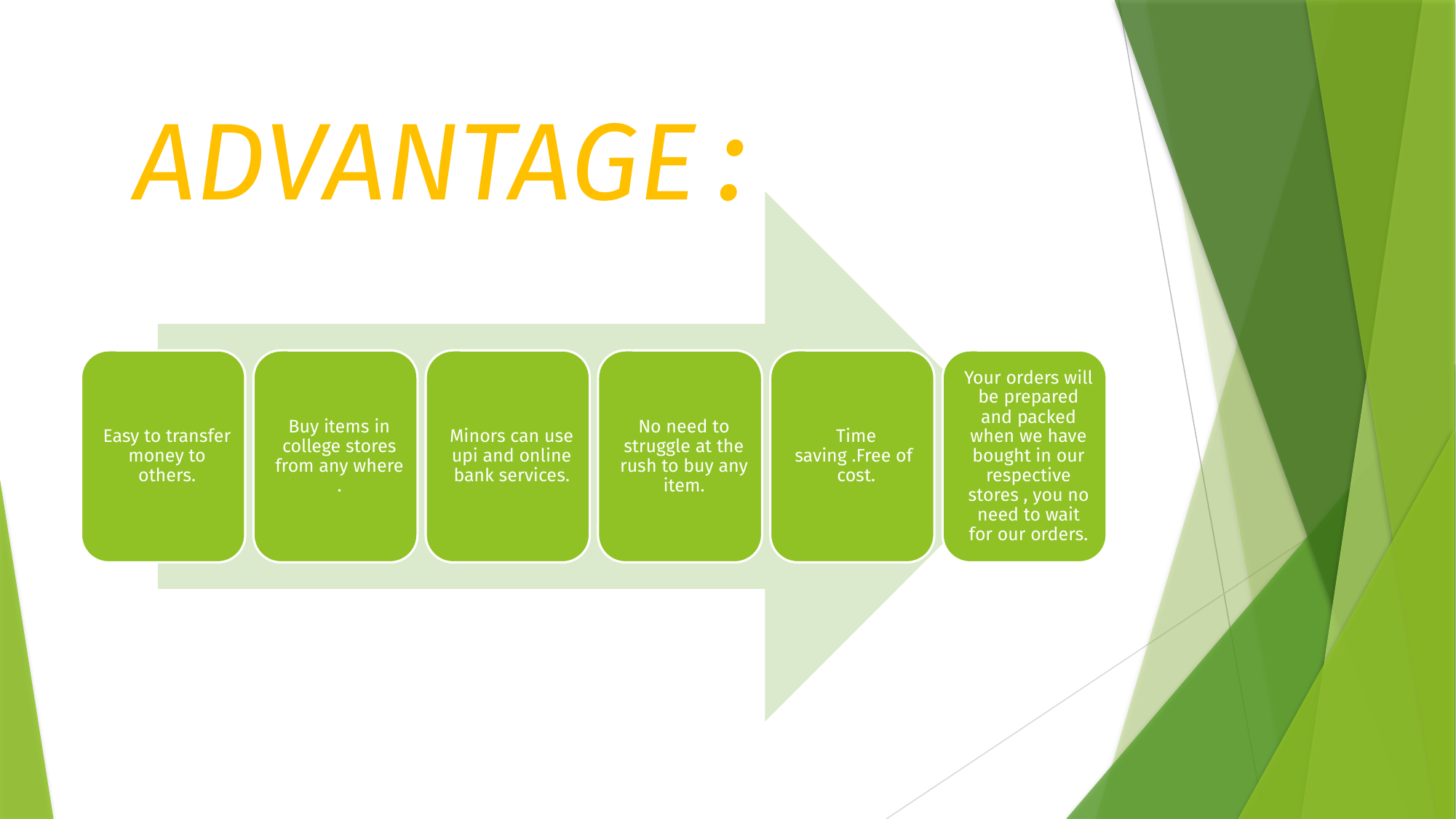

# ADVANTAGE :
Easy to transfer money to others.
Buy items in college stores from any where .
Minors can use upi and online bank services.
No need to struggle at the rush to buy any item.
Time saving .Free of  cost.
Your orders will be prepared and packed when we have bought in our respective stores , you no need to wait for our orders.